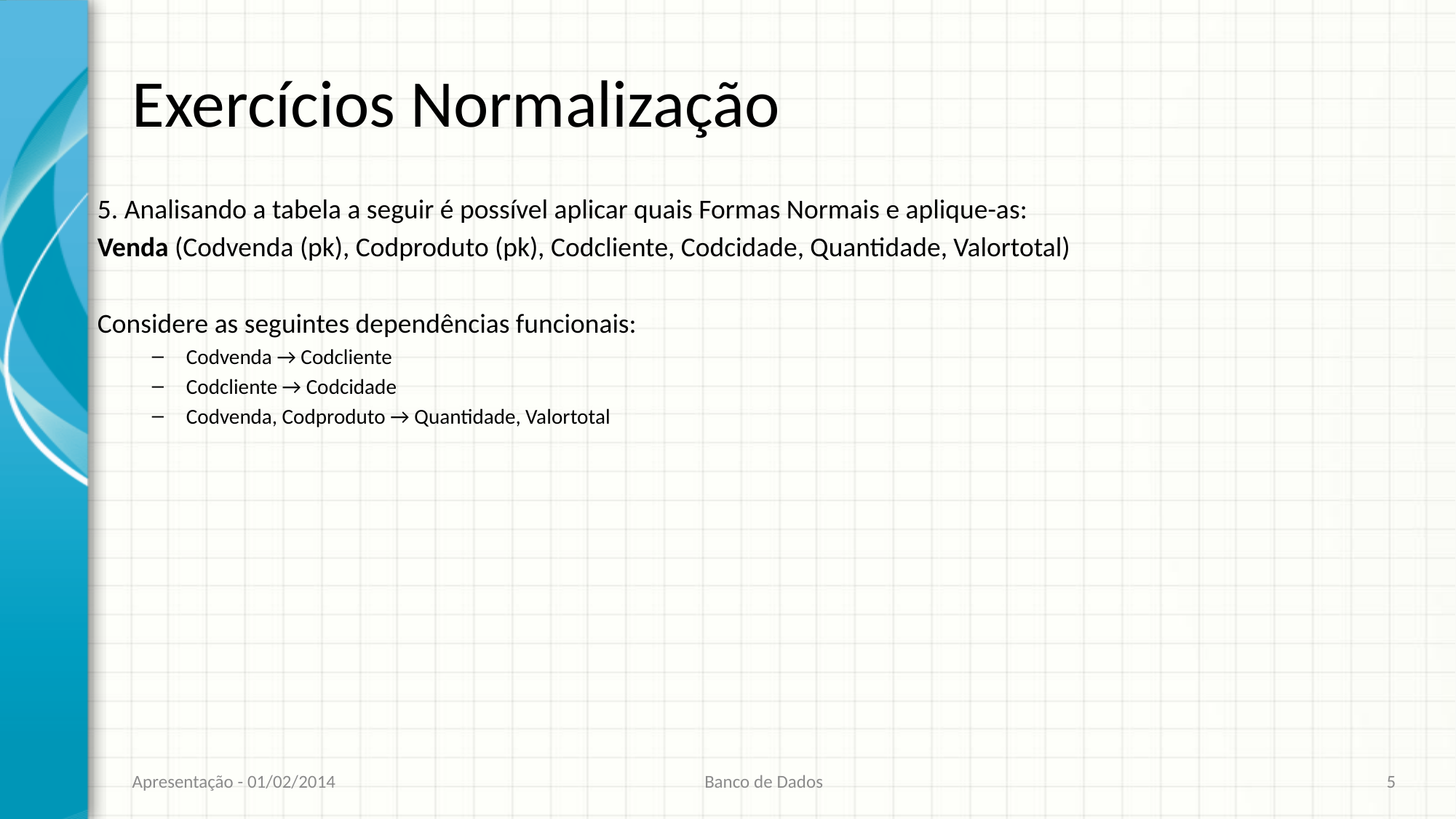

# Exercícios Normalização
5. Analisando a tabela a seguir é possível aplicar quais Formas Normais e aplique-as:
Venda (Codvenda (pk), Codproduto (pk), Codcliente, Codcidade, Quantidade, Valortotal)

Considere as seguintes dependências funcionais:
Codvenda → Codcliente
Codcliente → Codcidade
Codvenda, Codproduto → Quantidade, Valortotal
Apresentação - 01/02/2014
Banco de Dados
5